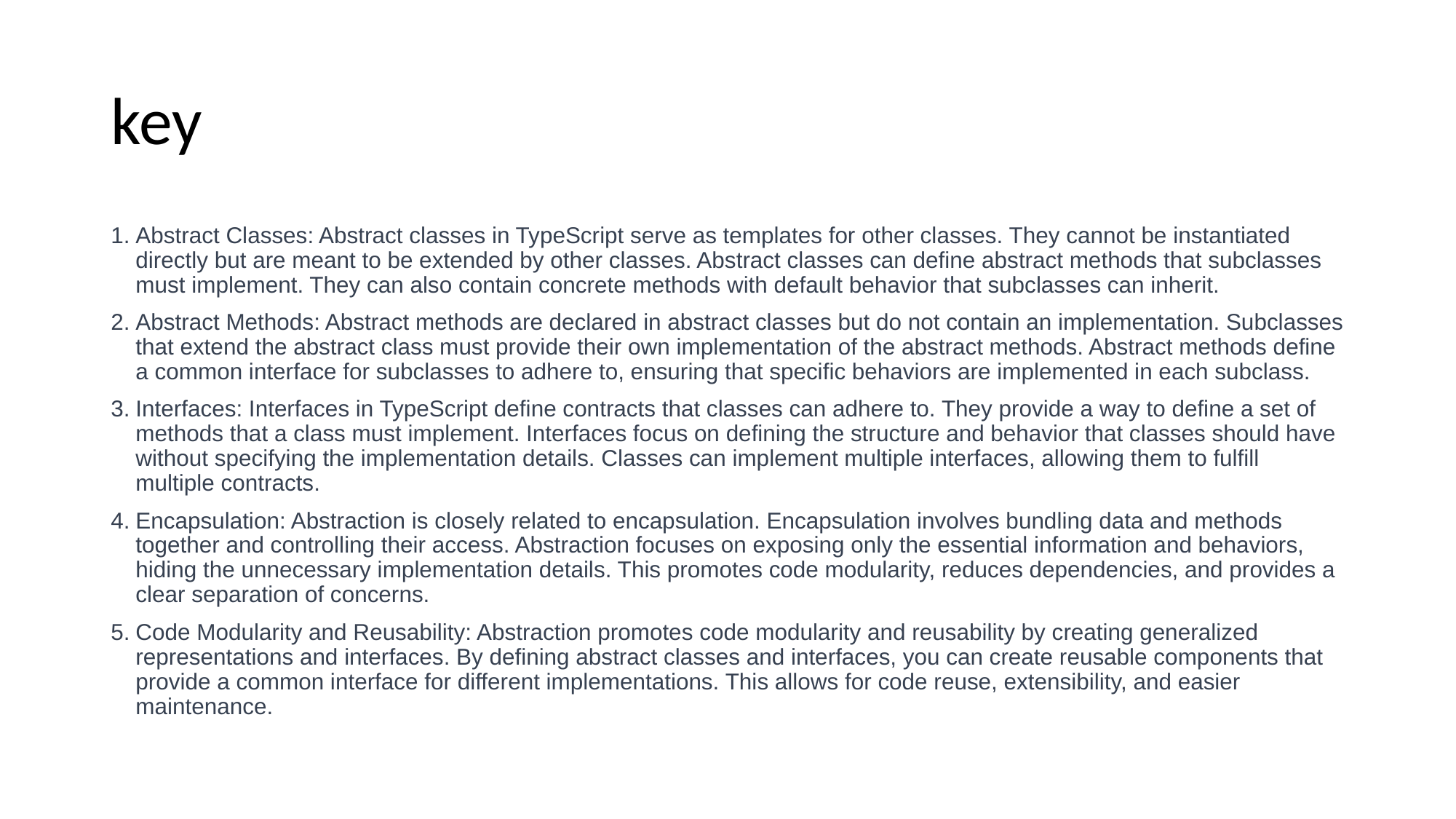

# key
Abstract Classes: Abstract classes in TypeScript serve as templates for other classes. They cannot be instantiated directly but are meant to be extended by other classes. Abstract classes can define abstract methods that subclasses must implement. They can also contain concrete methods with default behavior that subclasses can inherit.
Abstract Methods: Abstract methods are declared in abstract classes but do not contain an implementation. Subclasses that extend the abstract class must provide their own implementation of the abstract methods. Abstract methods define a common interface for subclasses to adhere to, ensuring that specific behaviors are implemented in each subclass.
Interfaces: Interfaces in TypeScript define contracts that classes can adhere to. They provide a way to define a set of methods that a class must implement. Interfaces focus on defining the structure and behavior that classes should have without specifying the implementation details. Classes can implement multiple interfaces, allowing them to fulfill multiple contracts.
Encapsulation: Abstraction is closely related to encapsulation. Encapsulation involves bundling data and methods together and controlling their access. Abstraction focuses on exposing only the essential information and behaviors, hiding the unnecessary implementation details. This promotes code modularity, reduces dependencies, and provides a clear separation of concerns.
Code Modularity and Reusability: Abstraction promotes code modularity and reusability by creating generalized representations and interfaces. By defining abstract classes and interfaces, you can create reusable components that provide a common interface for different implementations. This allows for code reuse, extensibility, and easier maintenance.